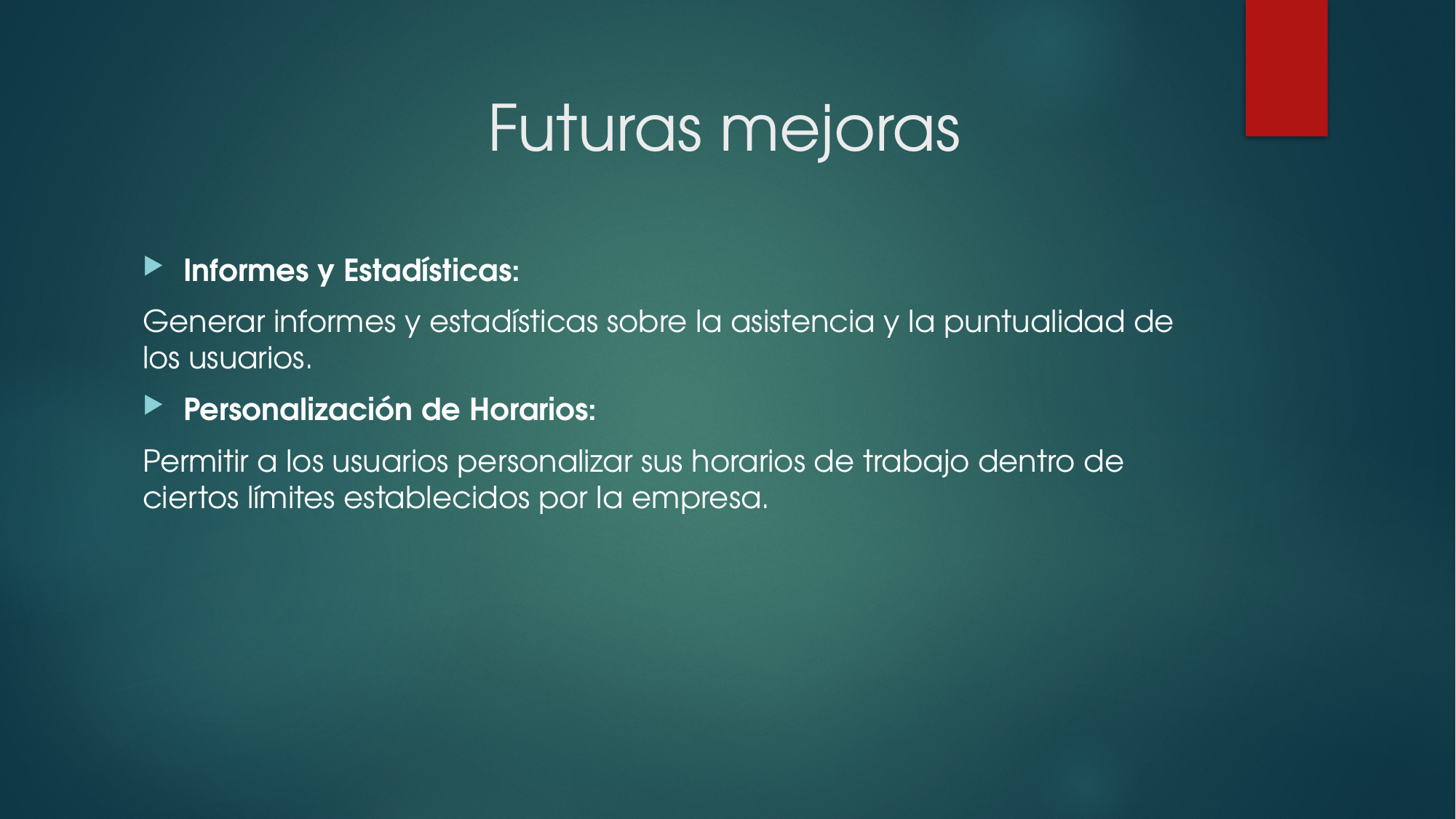

# Futuras mejoras
Informes y Estadísticas:
Generar informes y estadísticas sobre la asistencia y la puntualidad de los usuarios.
Personalización de Horarios:
Permitir a los usuarios personalizar sus horarios de trabajo dentro de ciertos límites establecidos por la empresa.